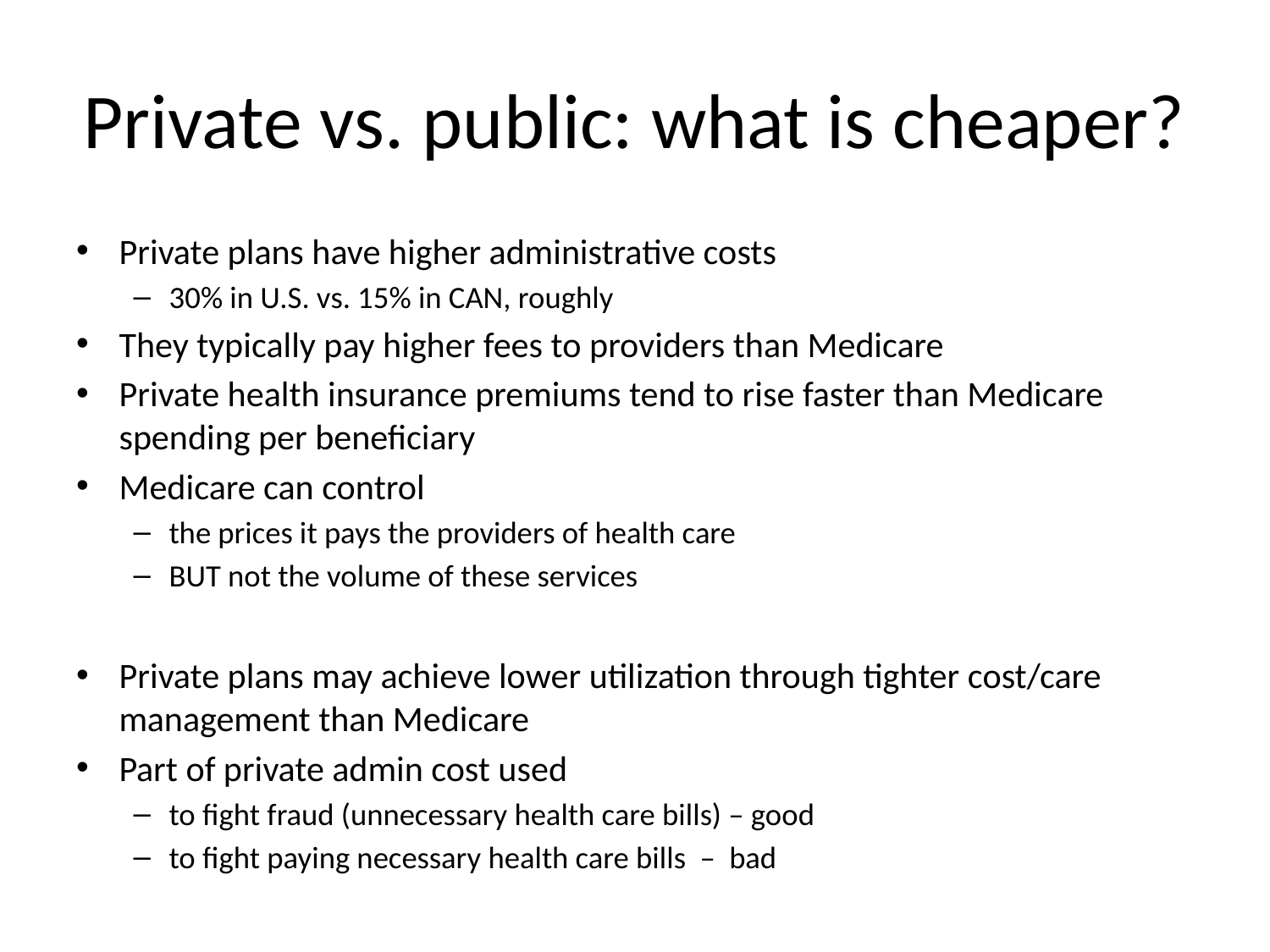

# Private vs. public: what is cheaper?
Private plans have higher administrative costs
30% in U.S. vs. 15% in CAN, roughly
They typically pay higher fees to providers than Medicare
Private health insurance premiums tend to rise faster than Medicare spending per beneficiary
Medicare can control
the prices it pays the providers of health care
BUT not the volume of these services

Private plans may achieve lower utilization through tighter cost/care management than Medicare
Part of private admin cost used
to fight fraud (unnecessary health care bills) – good
to fight paying necessary health care bills  –  bad